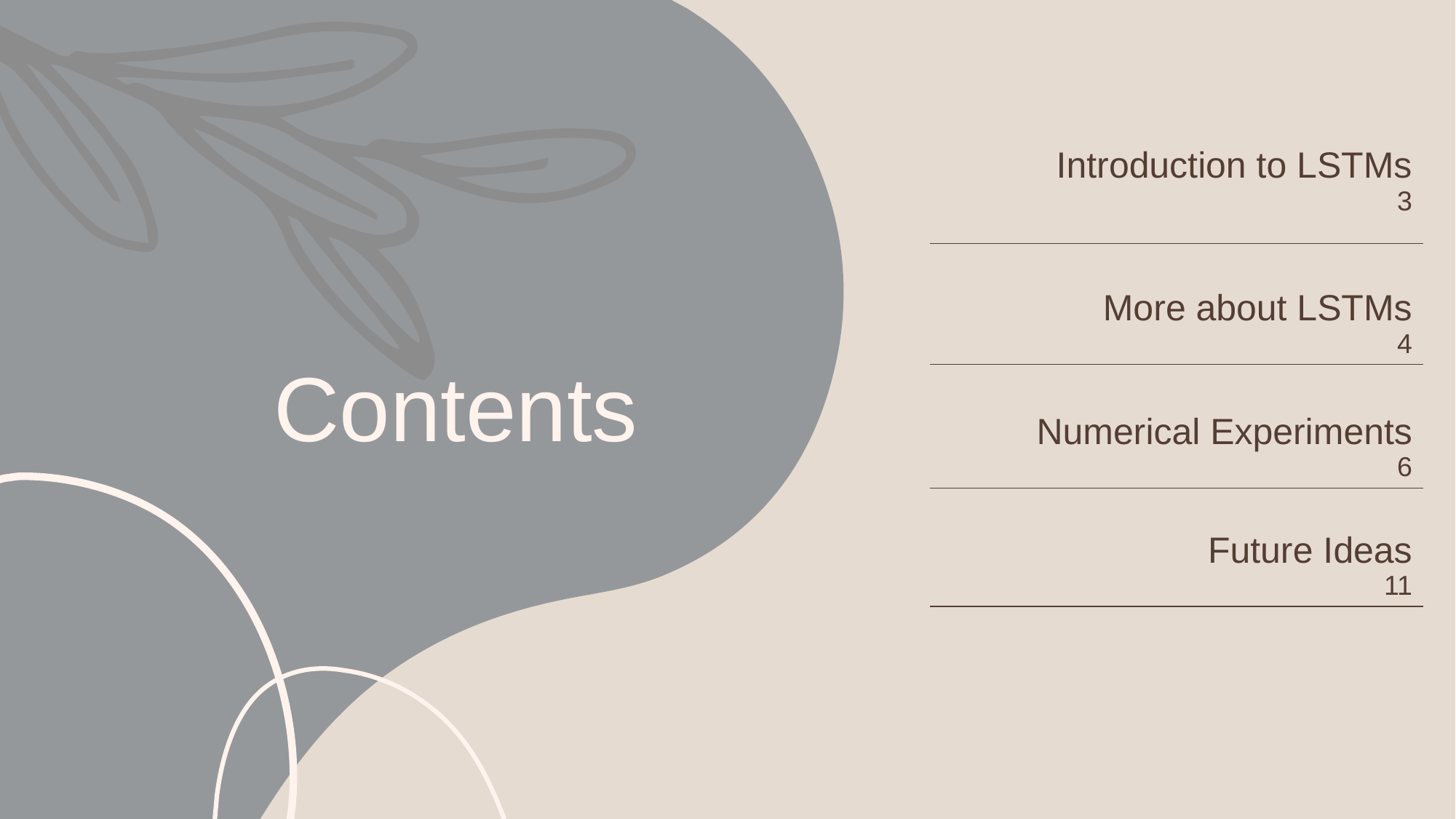

| Introduction to LSTMs 3 |
| --- |
| More about LSTMs 4 |
| Numerical Experiments 6 |
| Future Ideas 11 |
|  |
# Contents